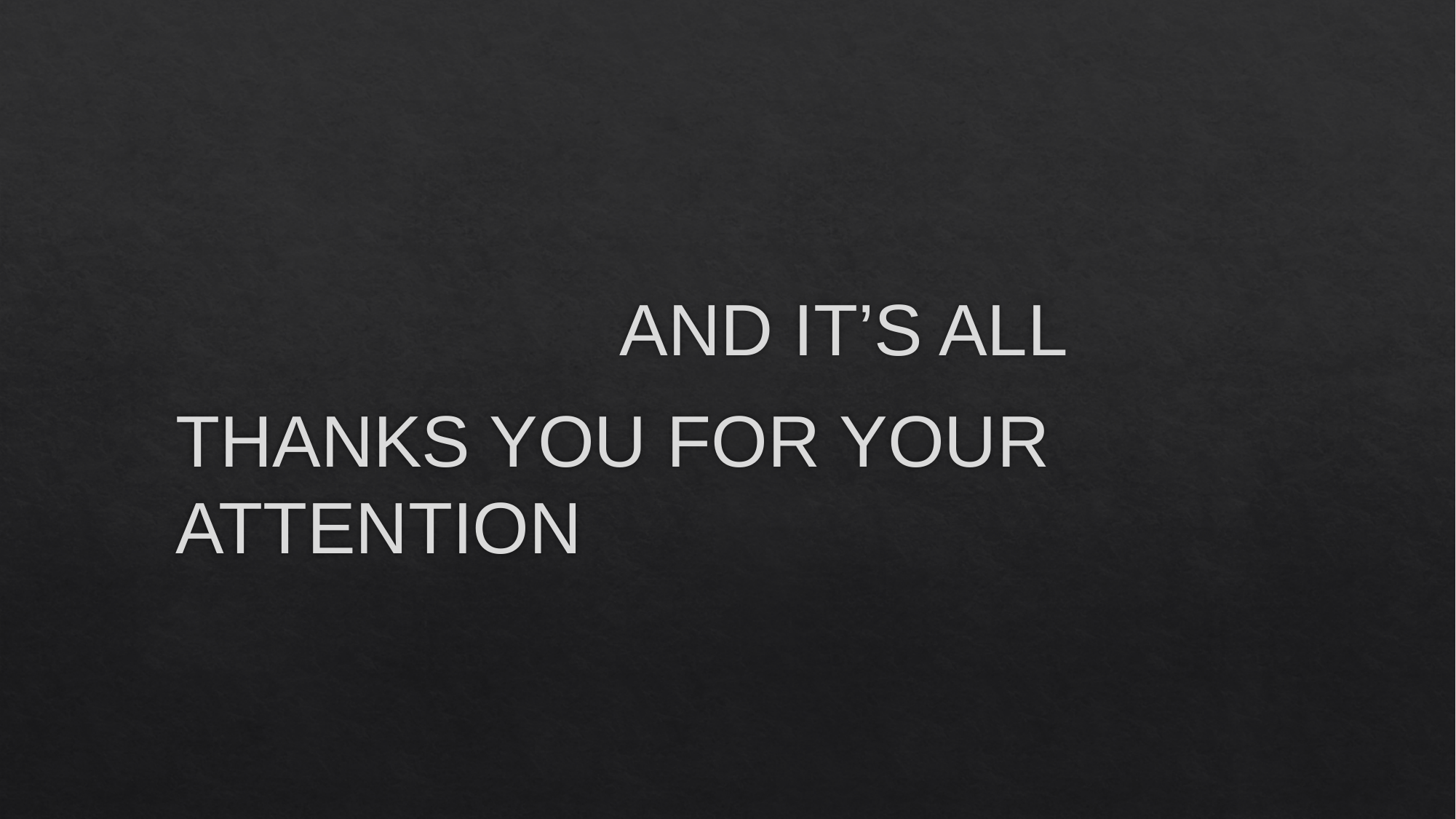

AND IT’S ALL
THANKS YOU FOR YOUR ATTENTION